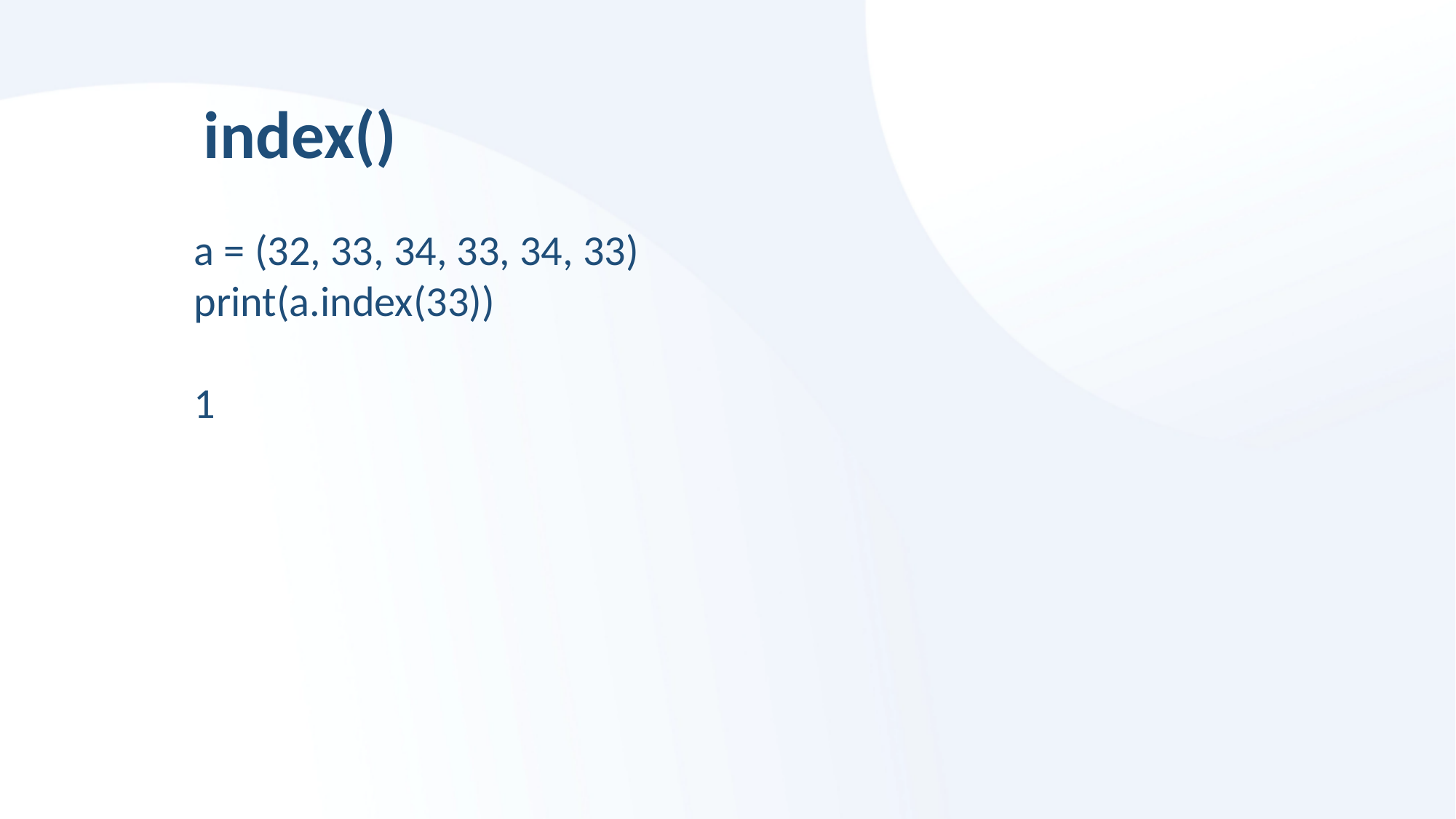

index()

a = (32, 33, 34, 33, 34, 33)
print(a.index(33))

1